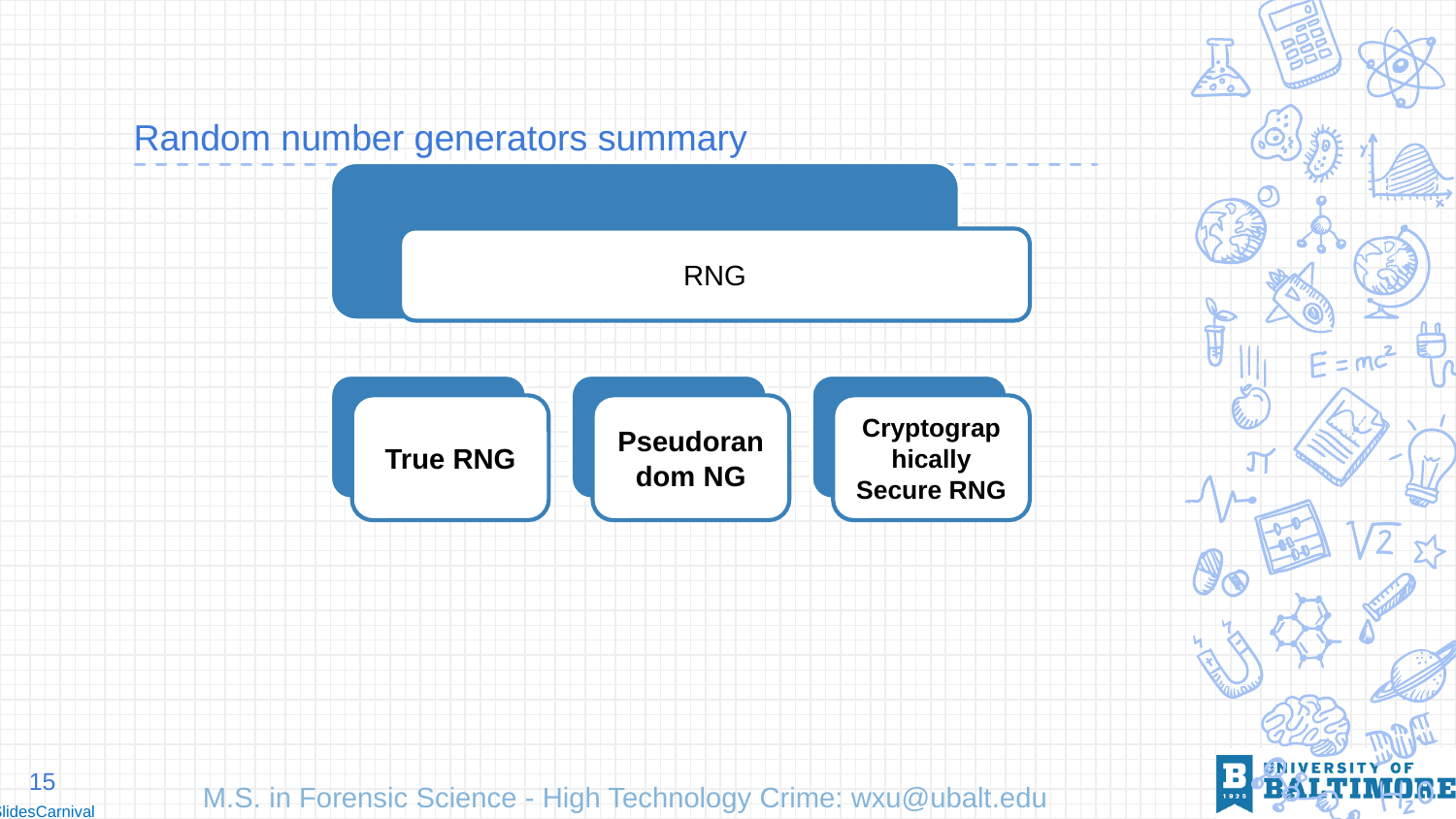

# Random number generators summary
RNG
True RNG
Pseudorandom NG
Cryptographically Secure RNG
15